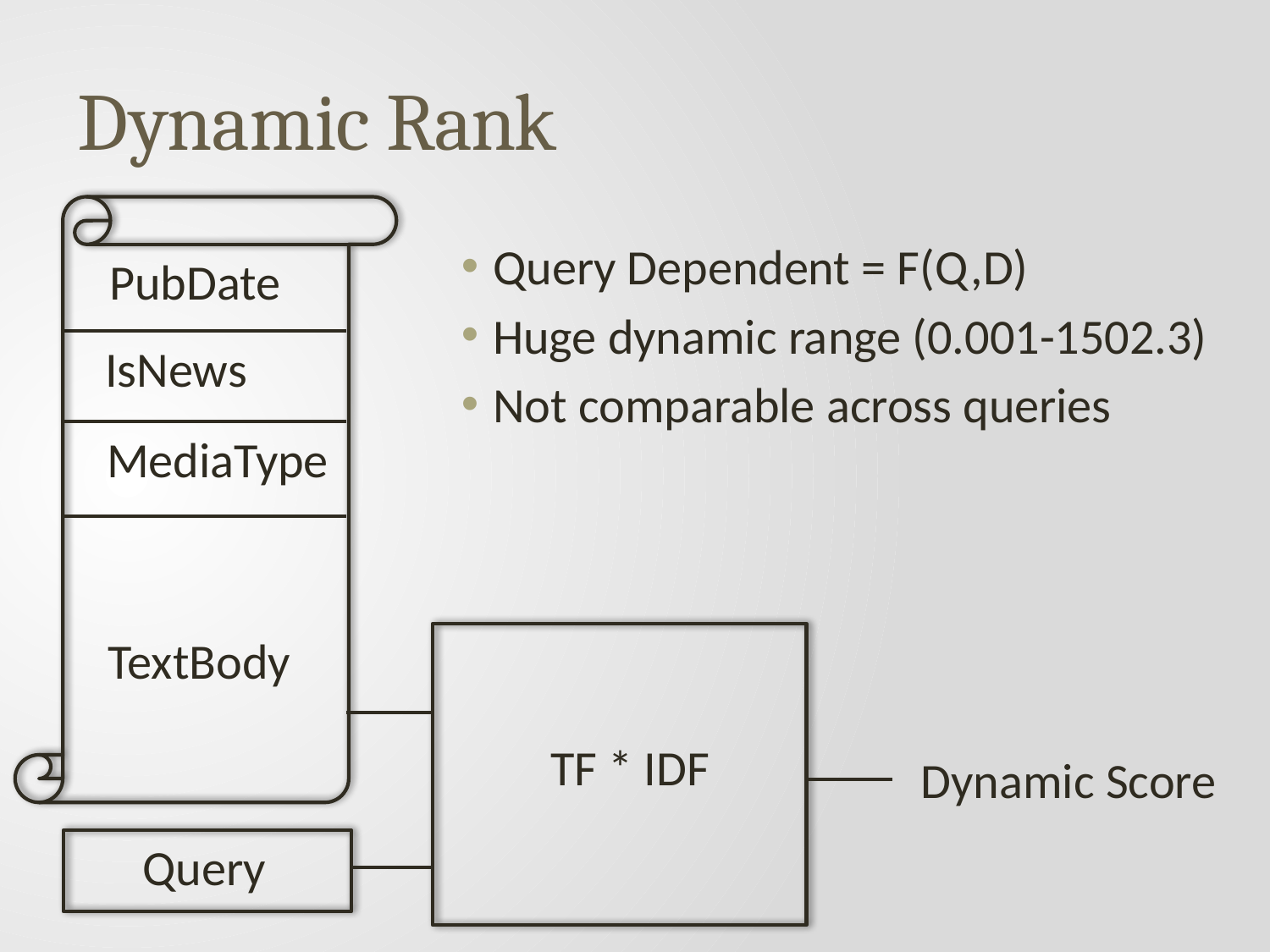

# Dynamic Rank

Query Dependent = F(Q,D)
Huge dynamic range (0.001-1502.3)
Not comparable across queries

PubDate
IsNews
MediaType
TextBody

TF * IDF
Dynamic Score

Query